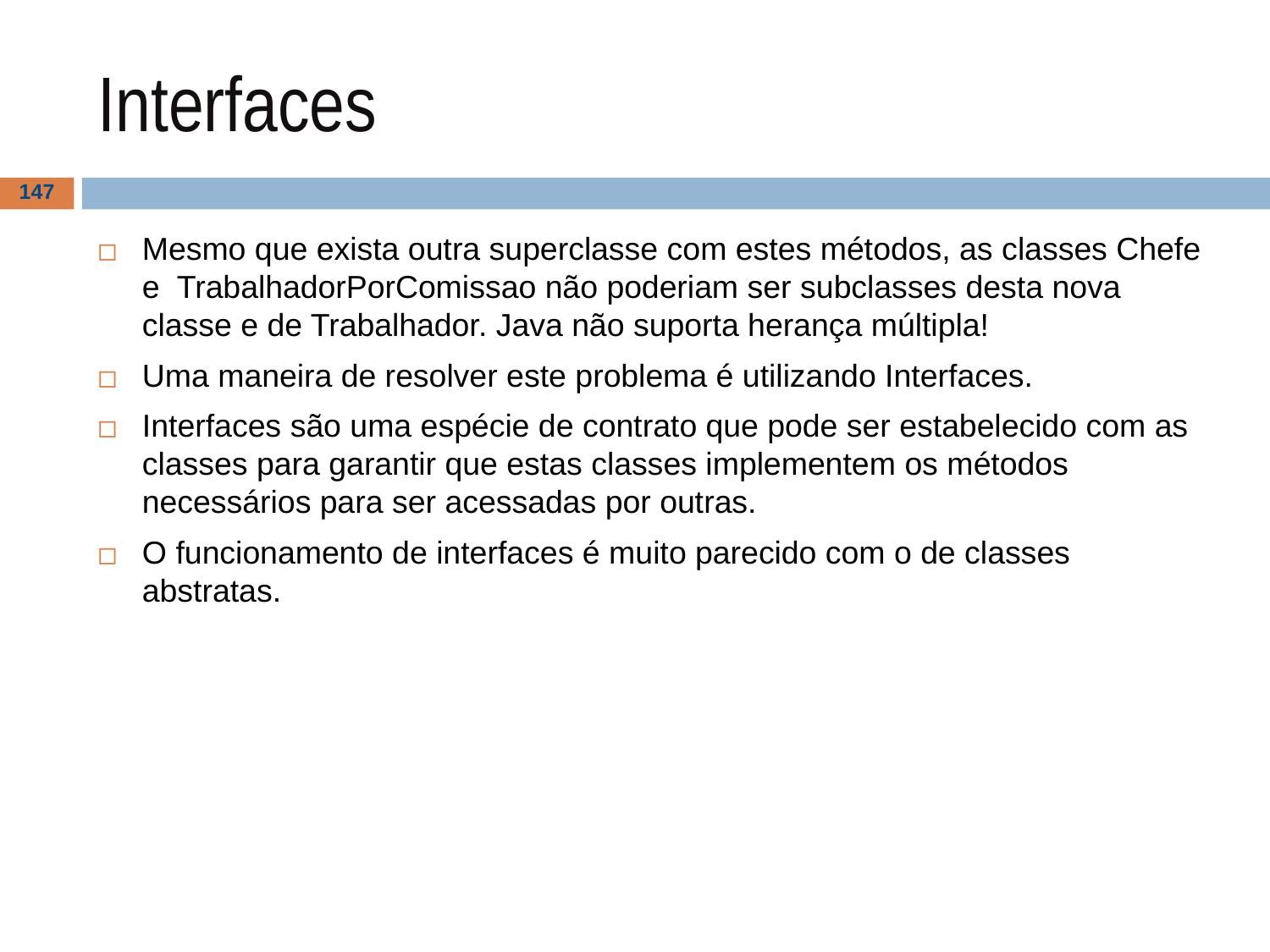

# Interfaces
147
Mesmo que exista outra superclasse com estes métodos, as classes Chefe e  TrabalhadorPorComissao não poderiam ser subclasses desta nova classe e de Trabalhador. Java não suporta herança múltipla!
Uma maneira de resolver este problema é utilizando Interfaces.
Interfaces são uma espécie de contrato que pode ser estabelecido com as classes para garantir que estas classes implementem os métodos necessários para ser acessadas por outras.
O funcionamento de interfaces é muito parecido com o de classes abstratas.